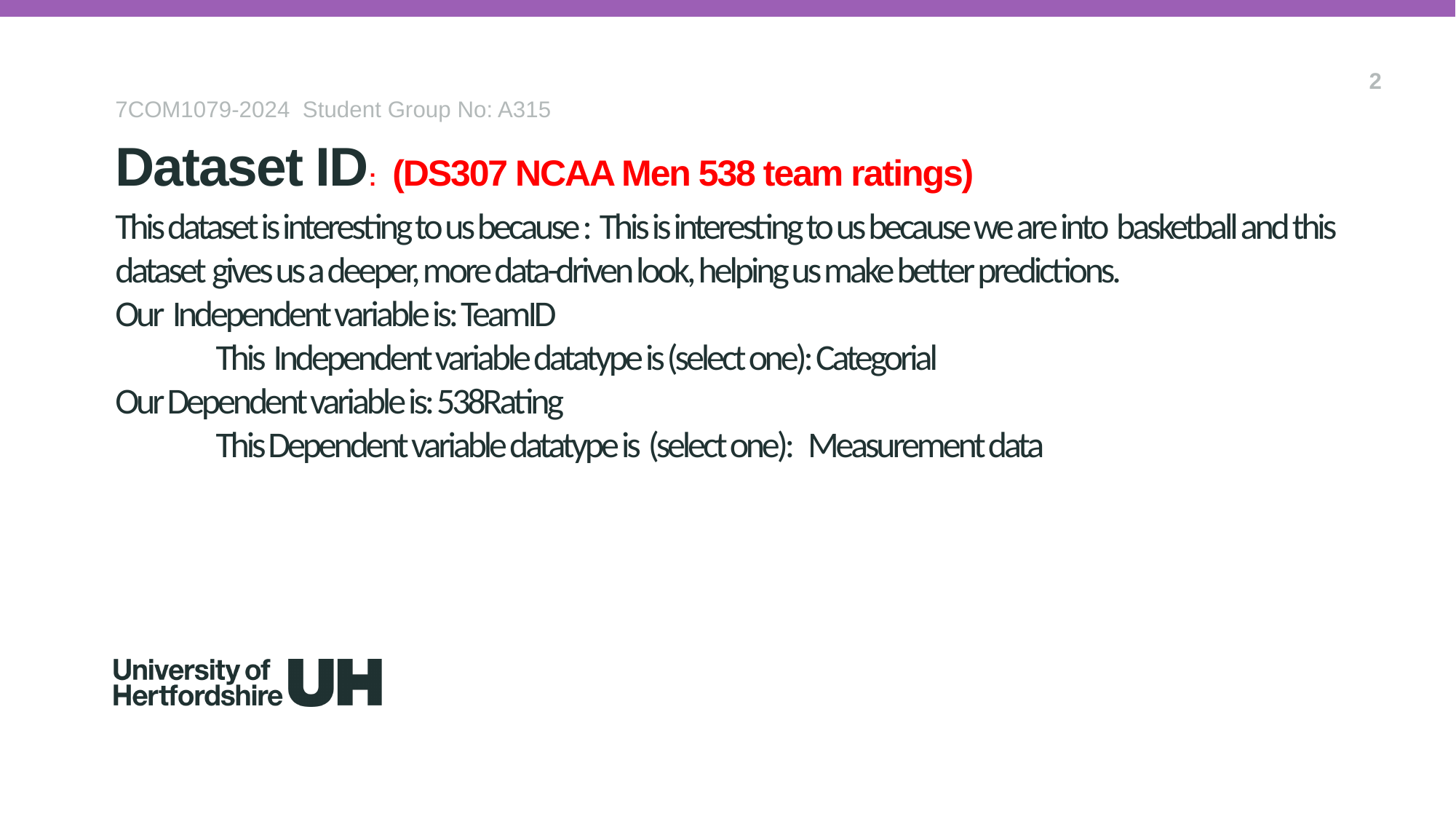

2
7COM1079-2024  Student Group No: A315
Dataset ID:   (DS307 NCAA Men 538 team ratings)
# This dataset is interesting to us because :  This is interesting to us because we are into  basketball and this dataset gives us a deeper, more data-driven look, helping us make better predictions. Our  Independent variable is: TeamID This  Independent variable datatype is (select one): Categorial Our Dependent variable is: 538Rating This Dependent variable datatype is  (select one):  Measurement data